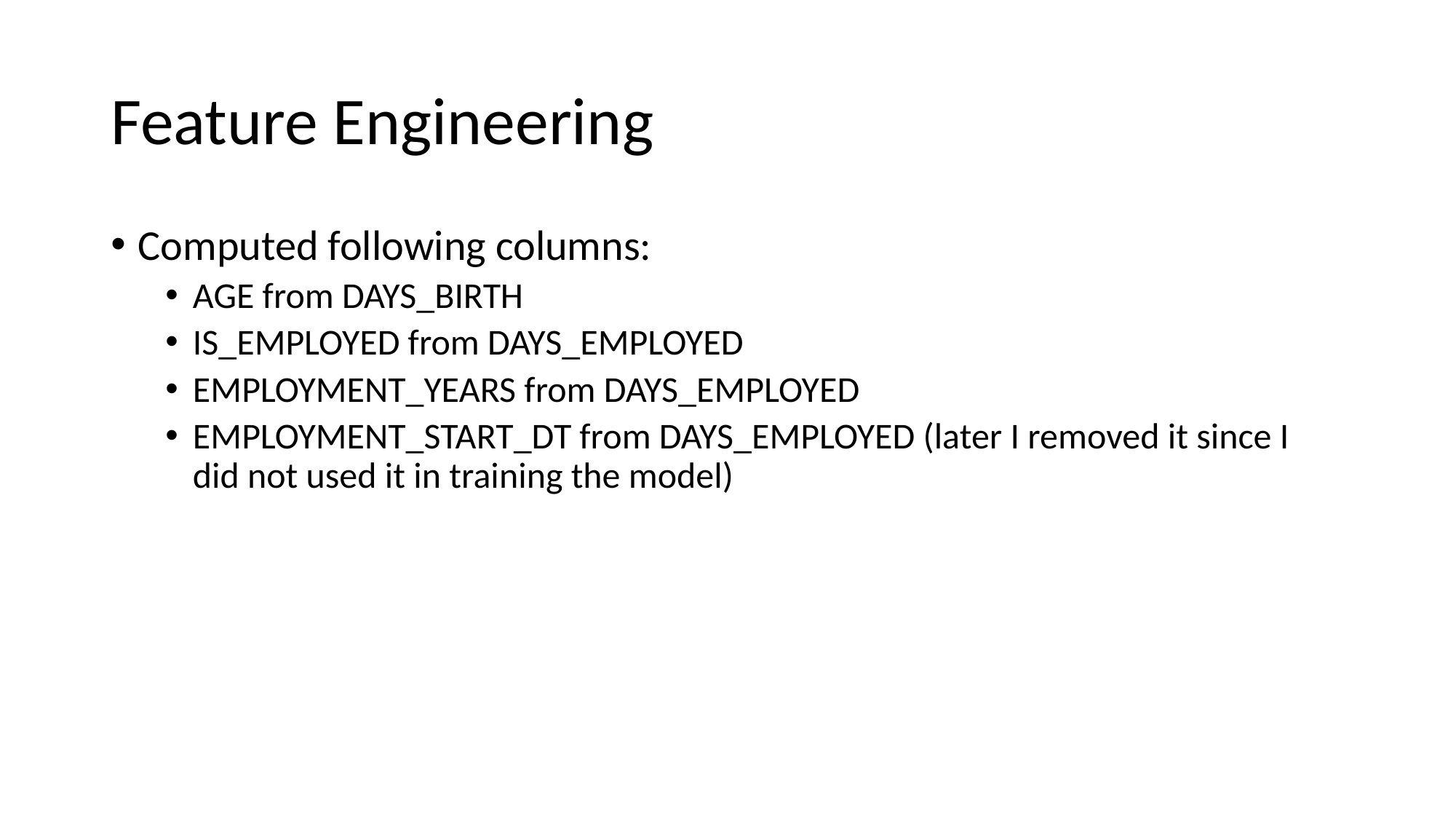

# Feature Engineering
Computed following columns:
AGE from DAYS_BIRTH
IS_EMPLOYED from DAYS_EMPLOYED
EMPLOYMENT_YEARS from DAYS_EMPLOYED
EMPLOYMENT_START_DT from DAYS_EMPLOYED (later I removed it since I did not used it in training the model)